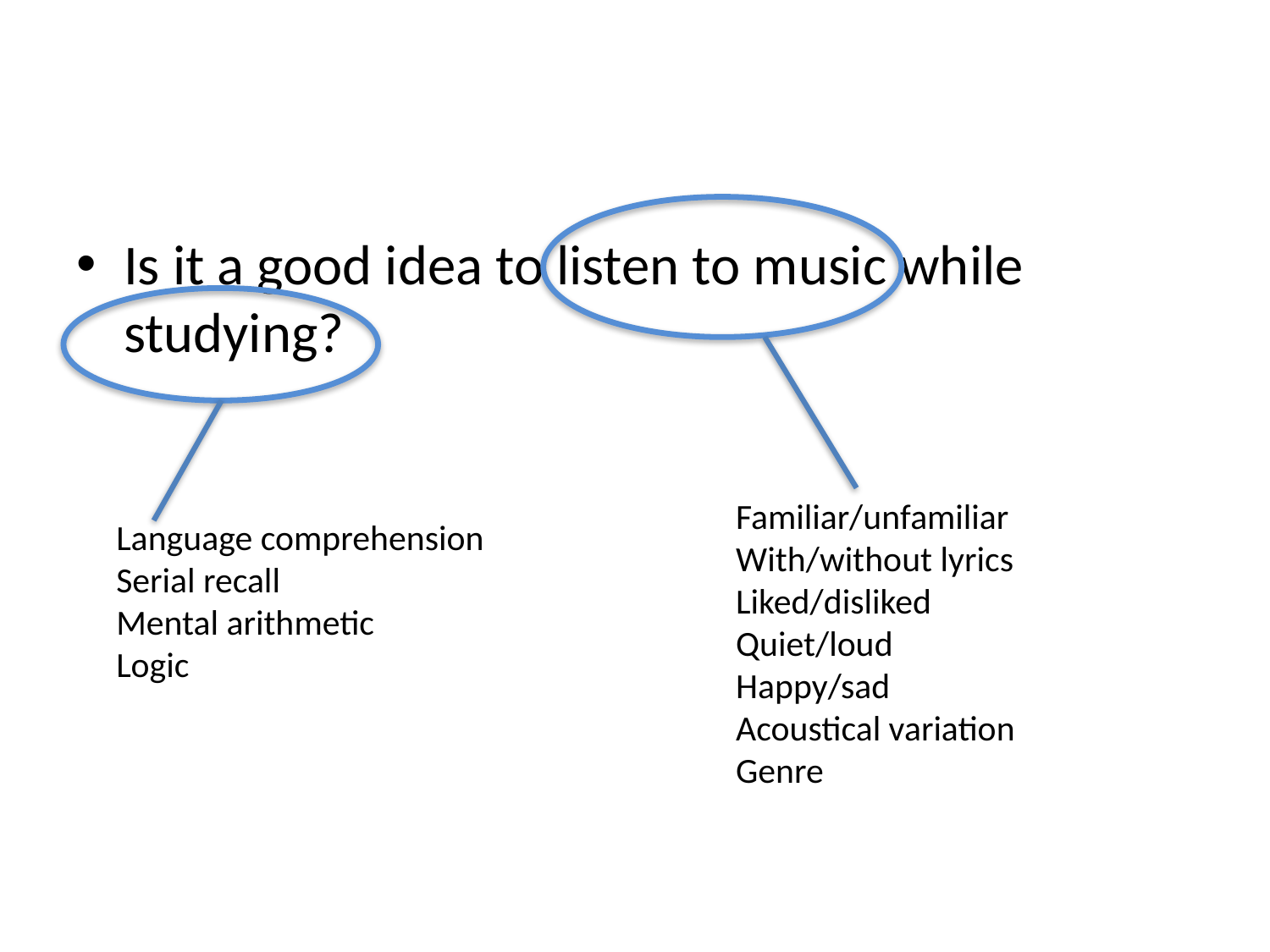

#

Is it a good idea to listen to music while studying?

Familiar/unfamiliar
With/without lyrics
Liked/disliked
Quiet/loud
Happy/sad
Acoustical variation
Genre
Language comprehension
Serial recall
Mental arithmetic
Logic